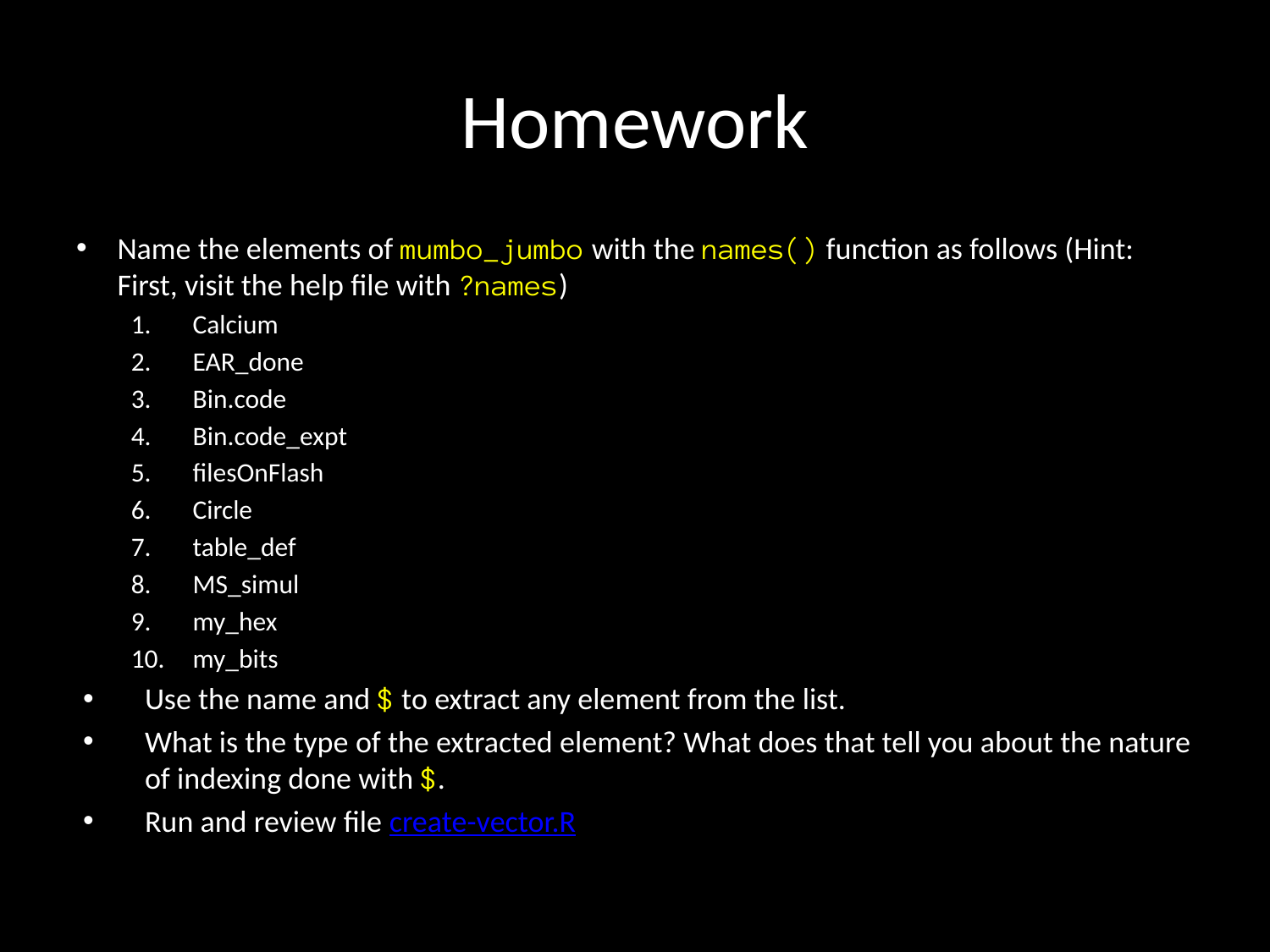

# Homework
Name the elements of mumbo_jumbo with the names() function as follows (Hint: First, visit the help file with ?names)
Calcium
EAR_done
Bin.code
Bin.code_expt
filesOnFlash
Circle
table_def
MS_simul
my_hex
my_bits
Use the name and $ to extract any element from the list.
What is the type of the extracted element? What does that tell you about the nature of indexing done with $.
Run and review file create-vector.R